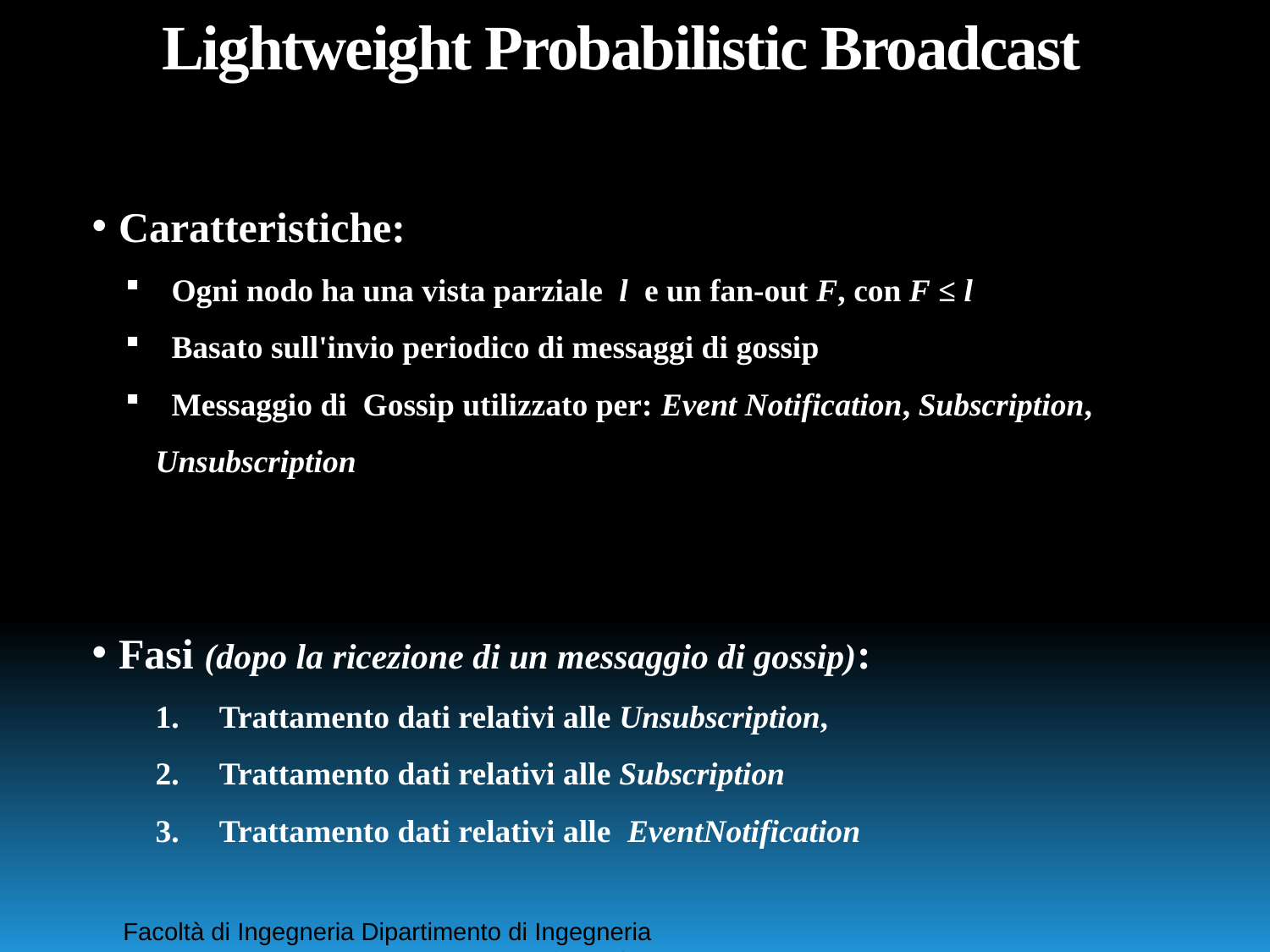

# Lightweight Probabilistic Broadcast
 Caratteristiche:
  Ogni nodo ha una vista parziale  l  e un fan-out F, con F ≤ l
  Basato sull'invio periodico di messaggi di gossip
  Messaggio di  Gossip utilizzato per: Event Notification, Subscription, Unsubscription
 Fasi (dopo la ricezione di un messaggio di gossip):
  Trattamento dati relativi alle Unsubscription,
  Trattamento dati relativi alle Subscription
  Trattamento dati relativi alle  EventNotification
Facoltà di Ingegneria Dipartimento di Ingegneria Informatica